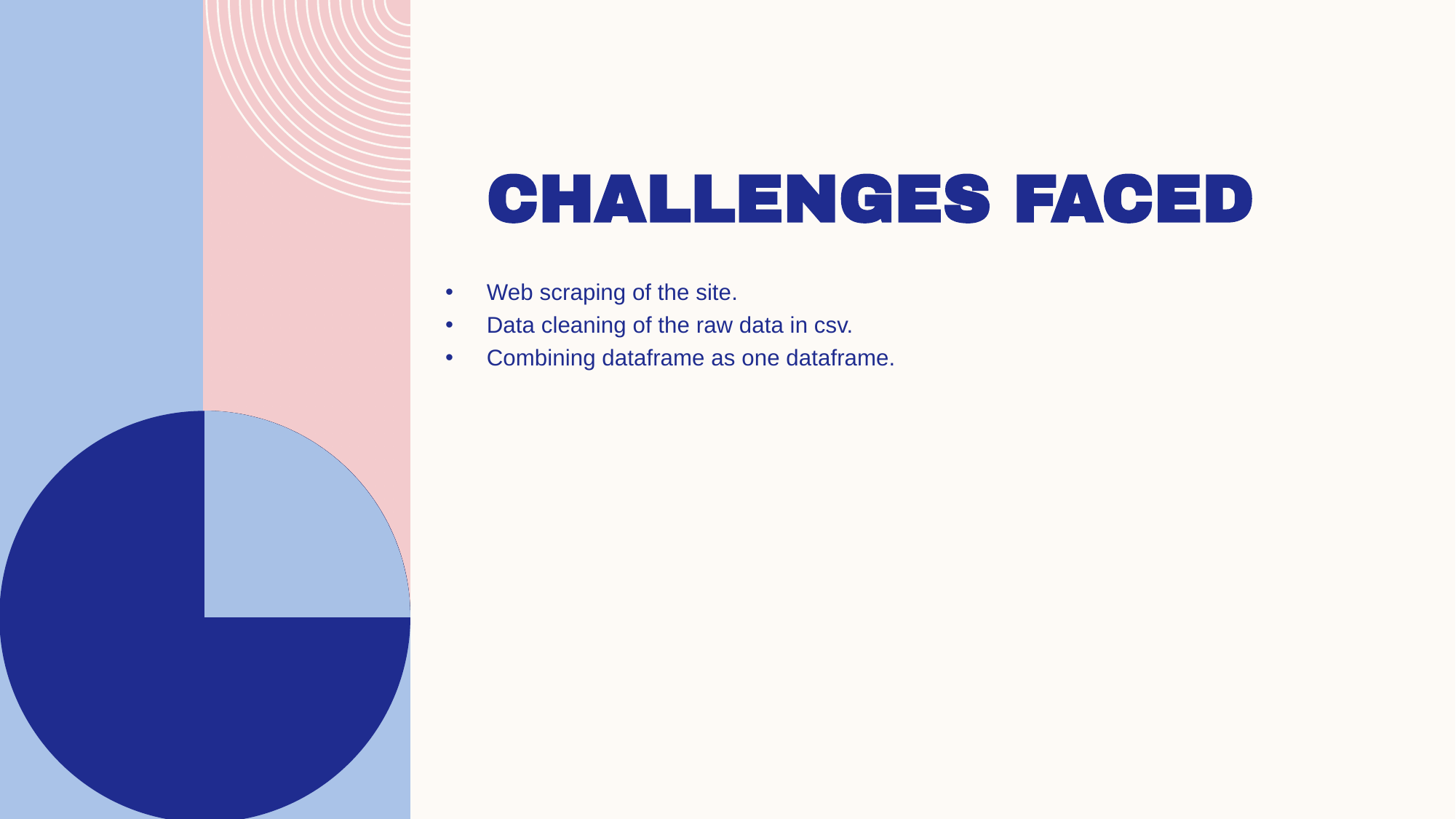

# Challenges faced
Web scraping of the site.
Data cleaning of the raw data in csv.
Combining dataframe as one dataframe.